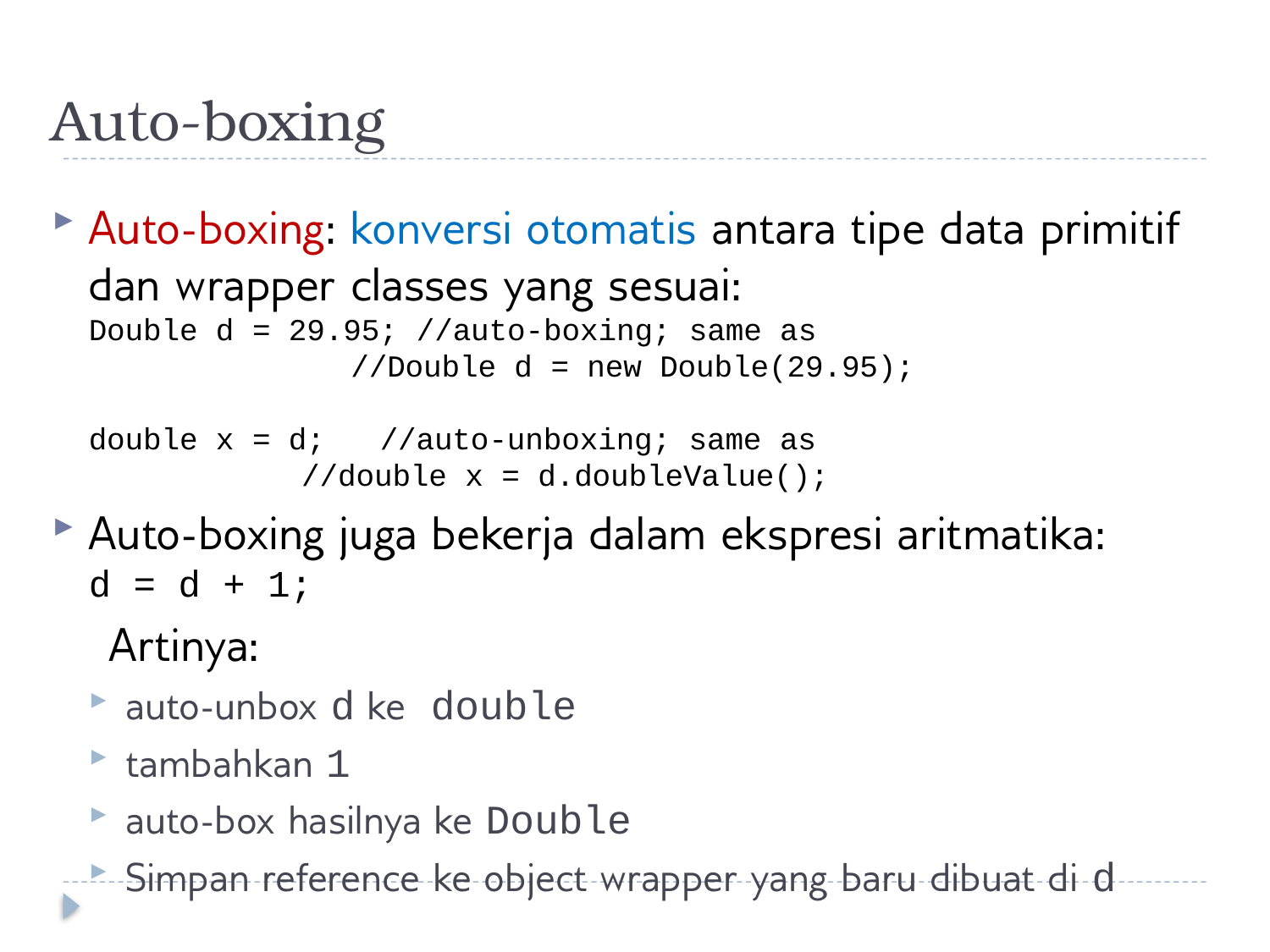

# Auto-boxing
Auto-boxing: konversi otomatis antara tipe data primitif dan wrapper classes yang sesuai:
Double d = 29.95; //auto-boxing; same as
	 		 //Double d = new Double(29.95);
double x = d;   //auto-unboxing; same as
		     //double x = d.doubleValue();
Auto-boxing juga bekerja dalam ekspresi aritmatika:
d = d + 1;
    Artinya:
auto-unbox d ke  double
tambahkan 1
auto-box hasilnya ke Double
Simpan reference ke object wrapper yang baru dibuat di d